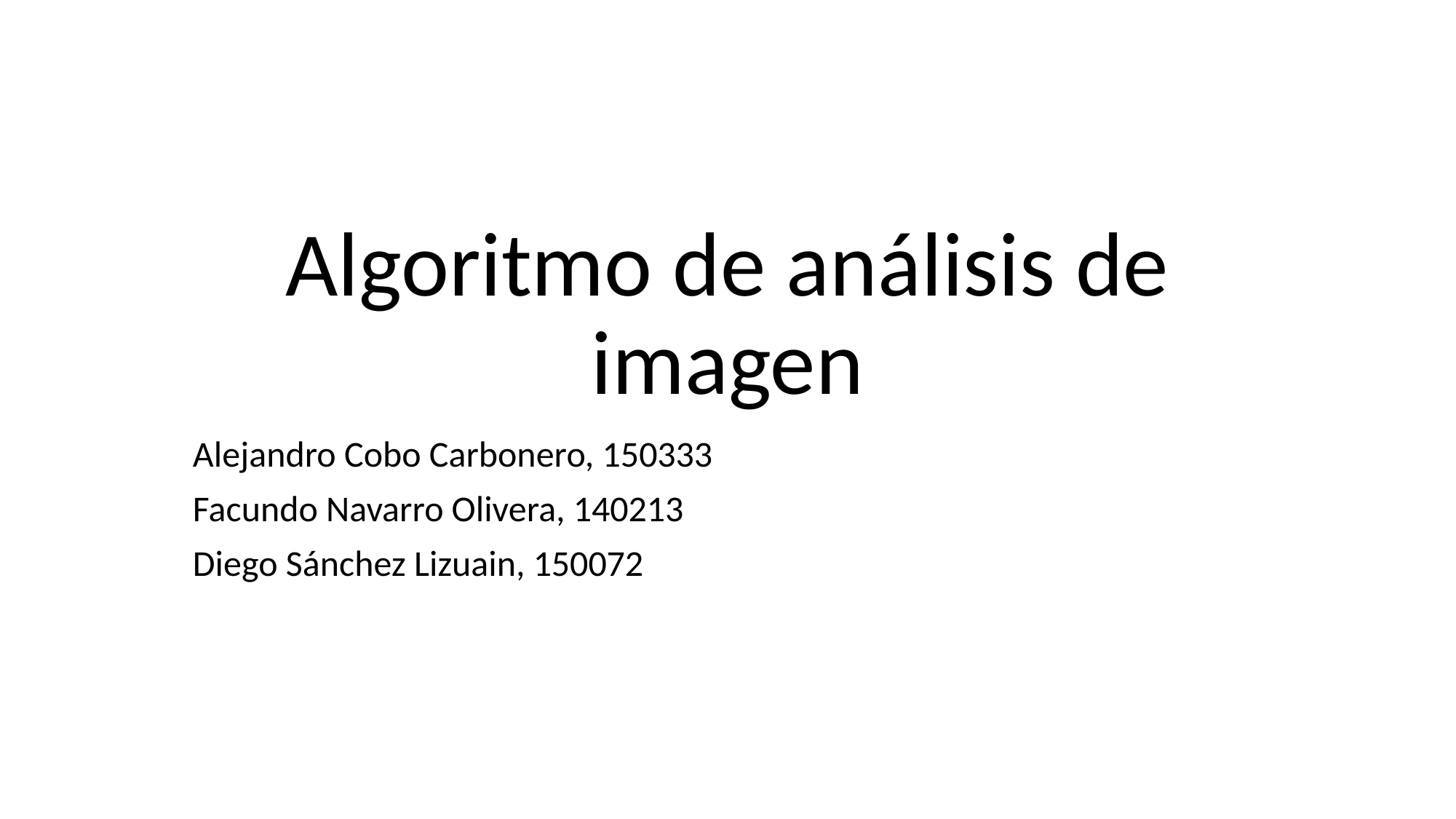

# Algoritmo de análisis de imagen
Alejandro Cobo Carbonero, 150333
Facundo Navarro Olivera, 140213
Diego Sánchez Lizuain, 150072